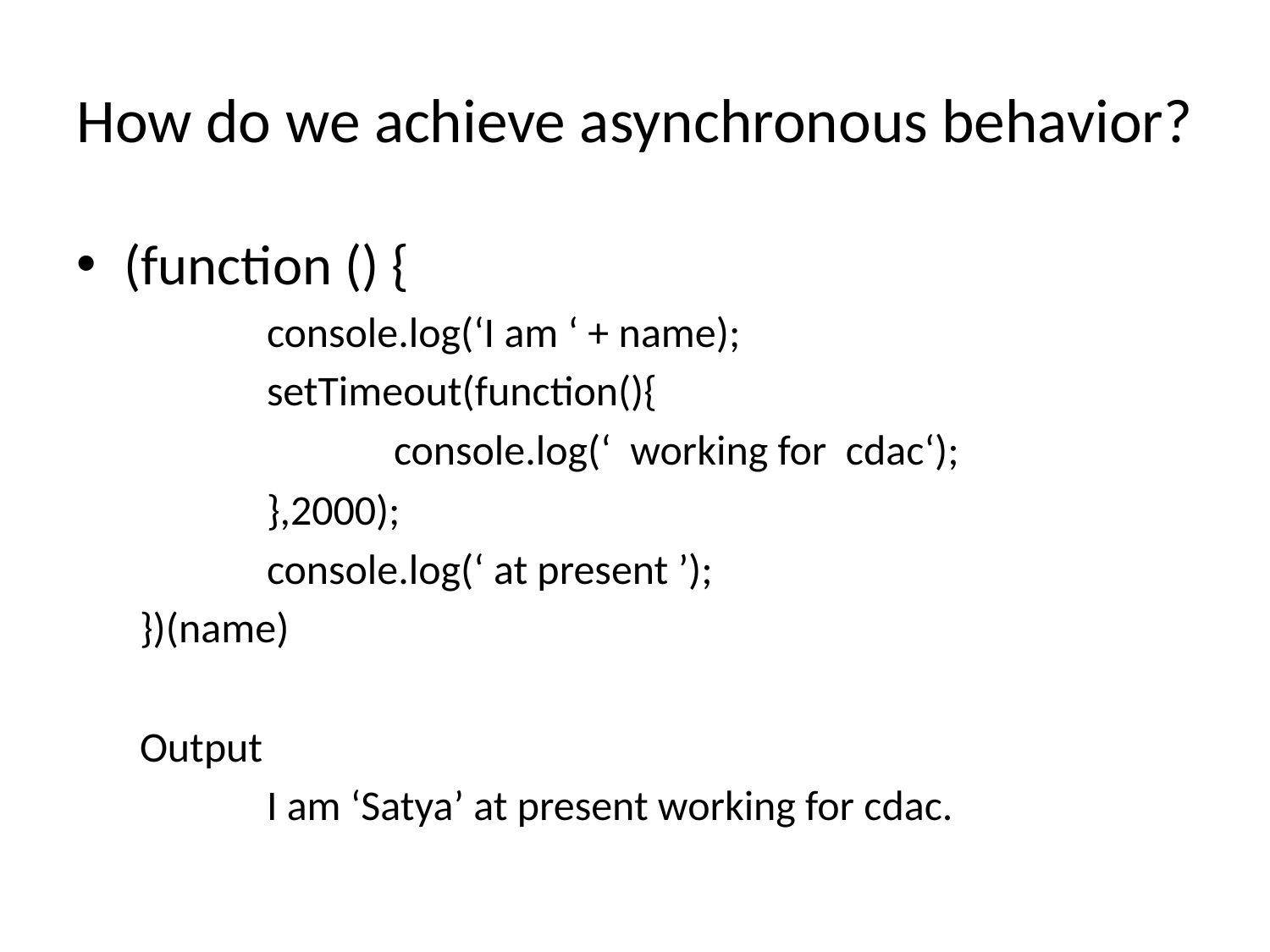

# How do we achieve asynchronous behavior?
(function () {
	console.log(‘I am ‘ + name);
	setTimeout(function(){
		console.log(‘  working for  cdac‘);
	},2000);
	console.log(‘ at present ’);
})(name)

Output
	I am ‘Satya’ at present working for cdac.